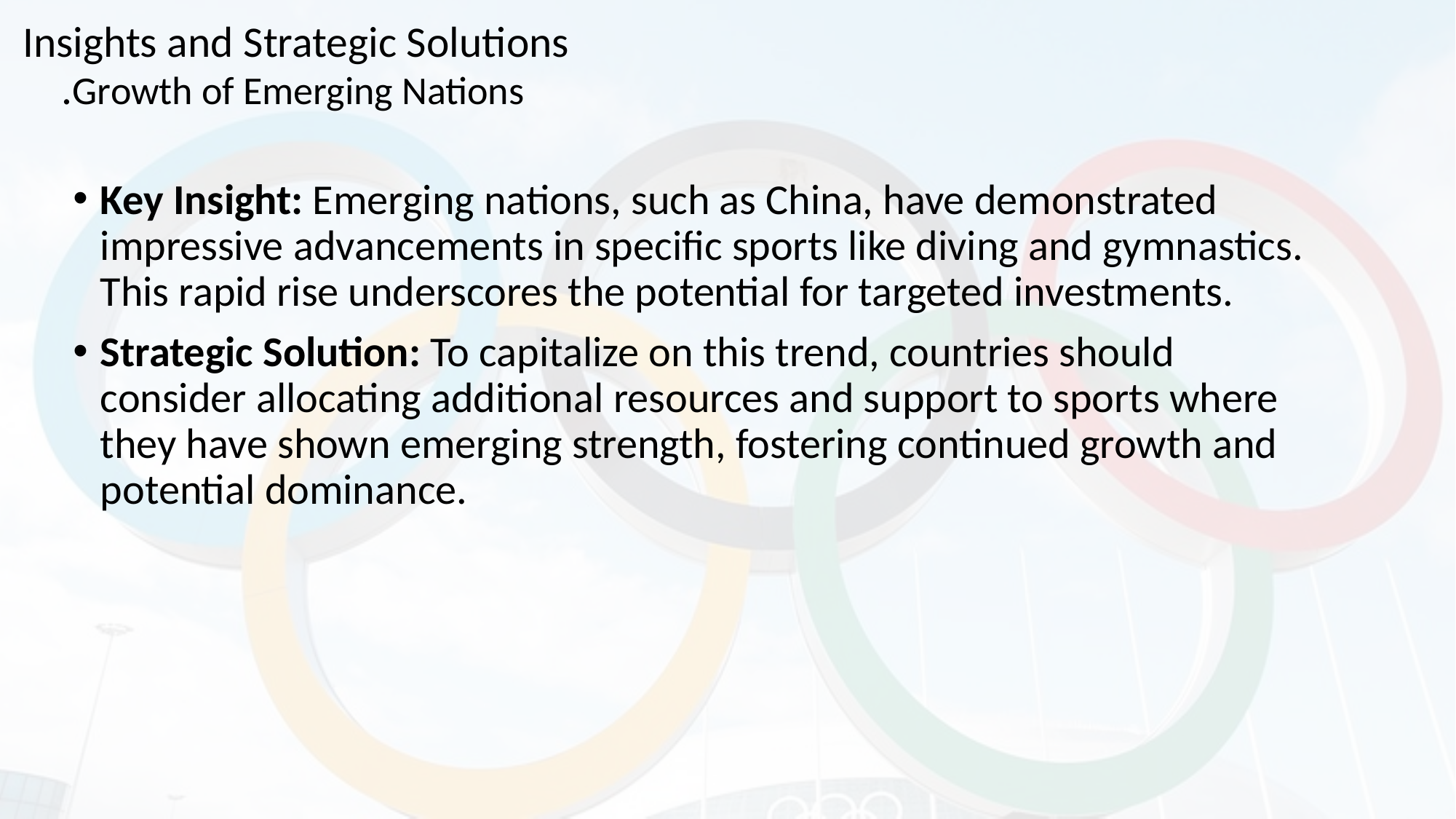

# Insights and Strategic Solutions .Growth of Emerging Nations
Key Insight: Emerging nations, such as China, have demonstrated impressive advancements in specific sports like diving and gymnastics. This rapid rise underscores the potential for targeted investments.
Strategic Solution: To capitalize on this trend, countries should consider allocating additional resources and support to sports where they have shown emerging strength, fostering continued growth and potential dominance.